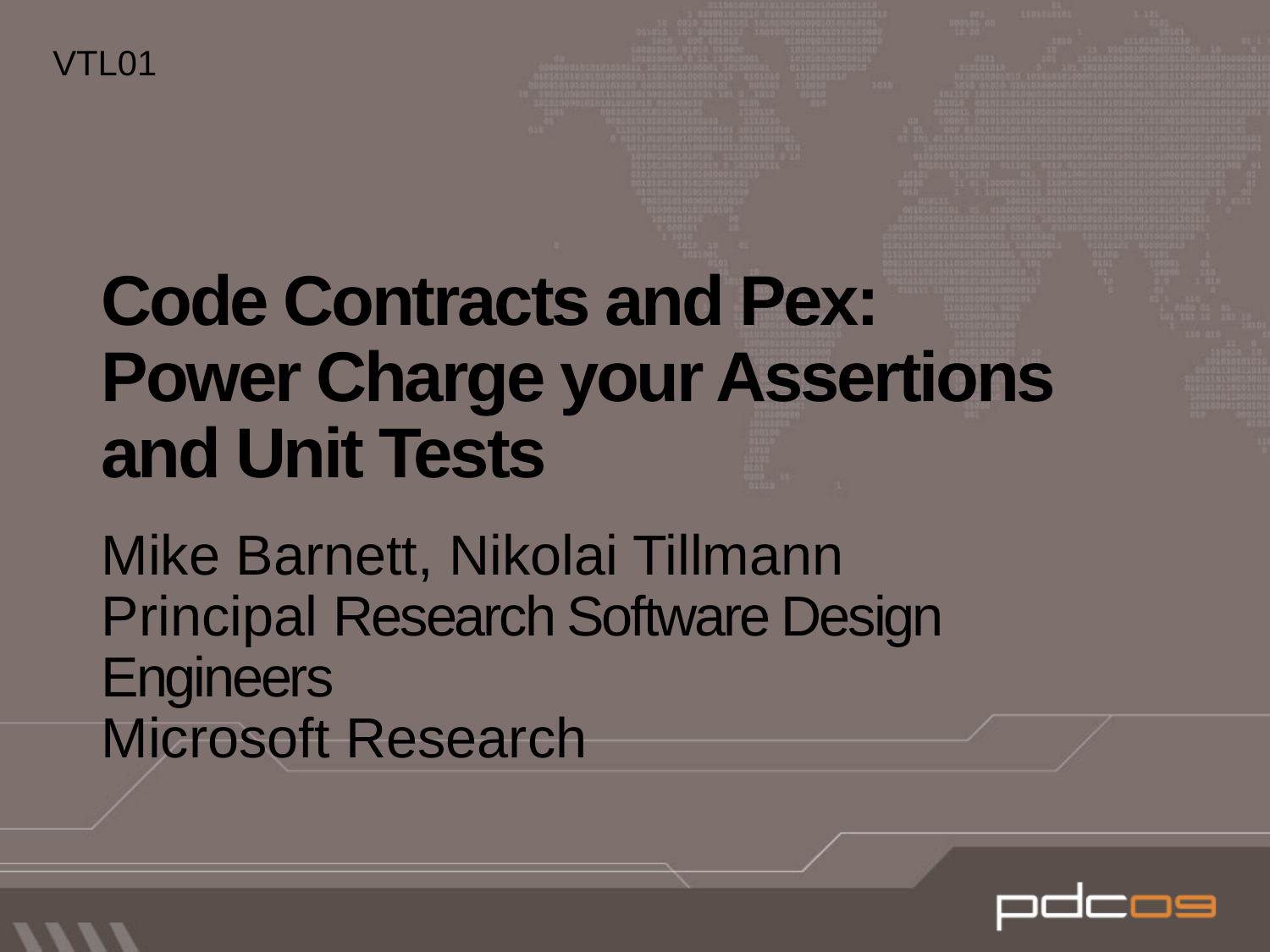

VTL01
# Code Contracts and Pex: Power Charge your Assertions and Unit Tests
Mike Barnett, Nikolai Tillmann
Principal Research Software Design Engineers
Microsoft Research